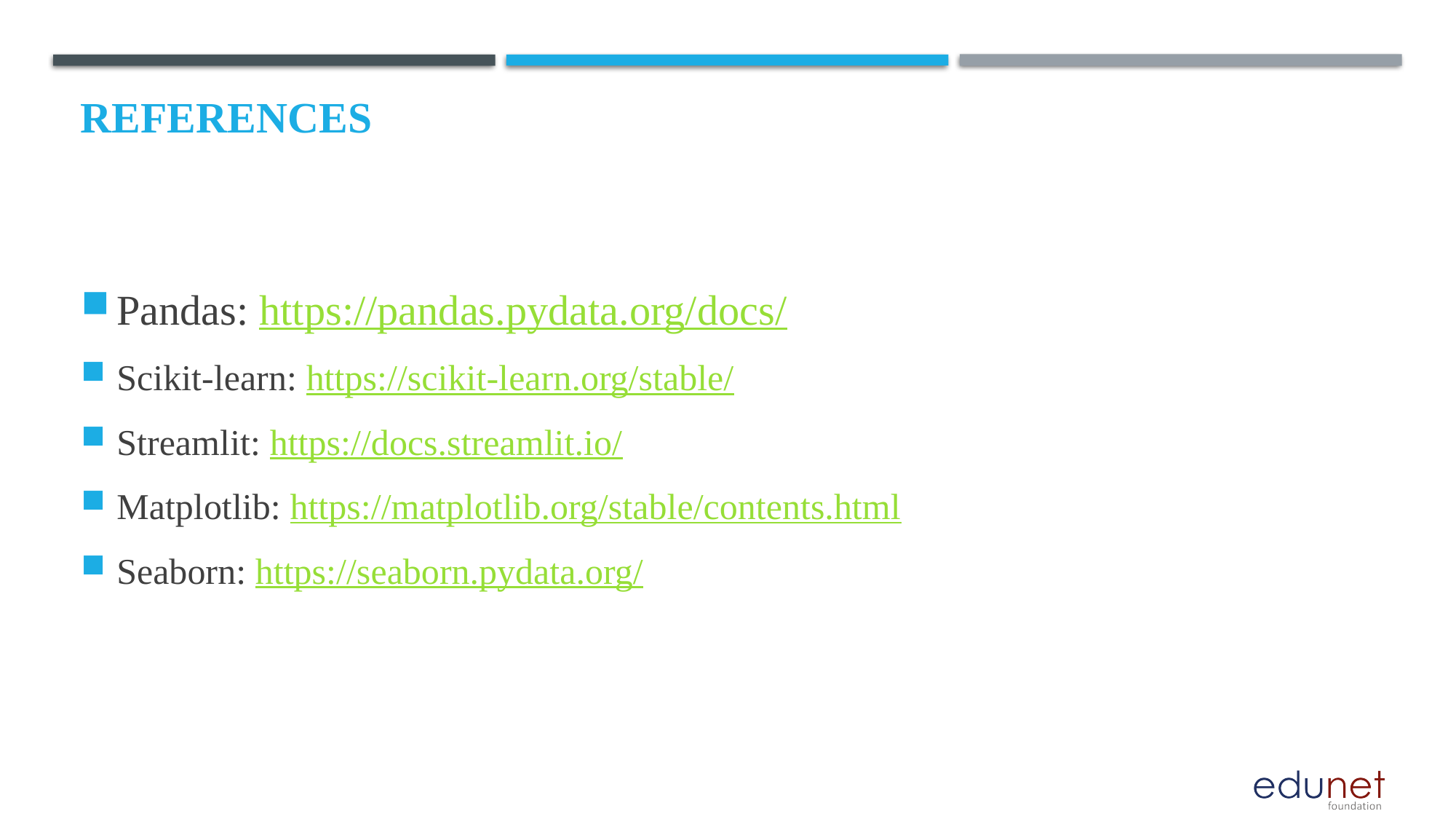

# References
Pandas: https://pandas.pydata.org/docs/
Scikit-learn: https://scikit-learn.org/stable/
Streamlit: https://docs.streamlit.io/
Matplotlib: https://matplotlib.org/stable/contents.html
Seaborn: https://seaborn.pydata.org/